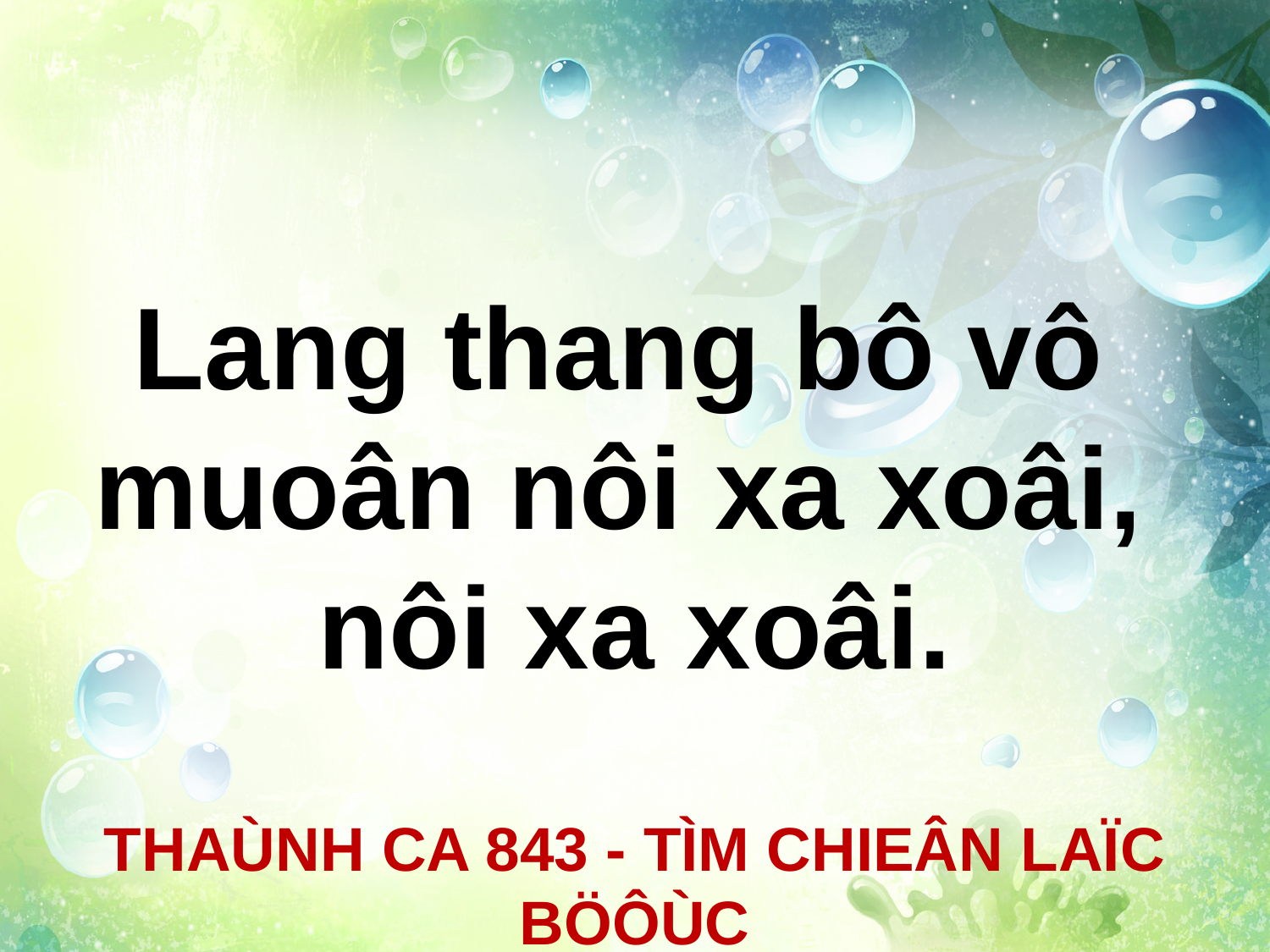

Lang thang bô vô
muoân nôi xa xoâi,
nôi xa xoâi.
THAÙNH CA 843 - TÌM CHIEÂN LAÏC BÖÔÙC